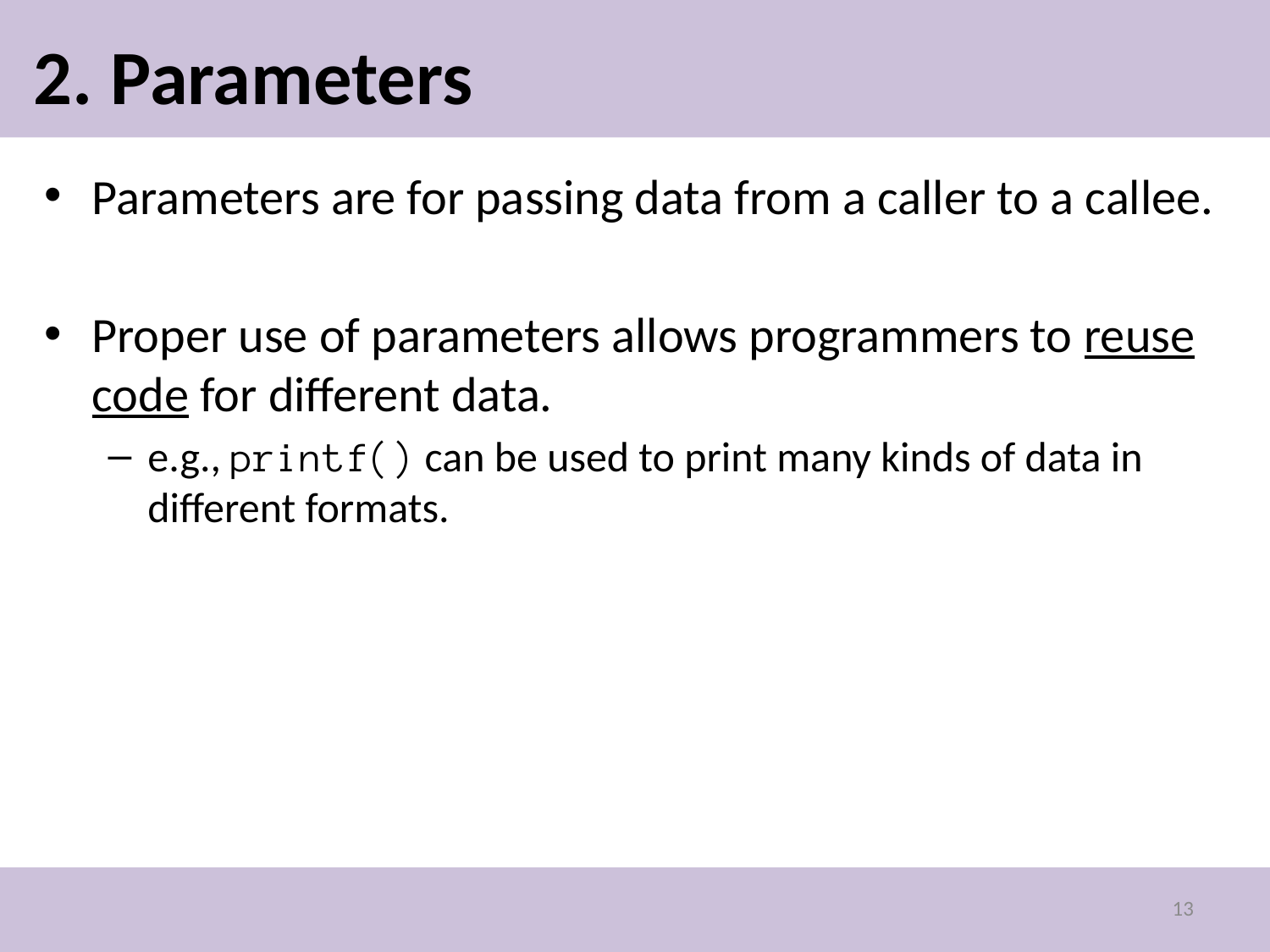

2. Parameters
Parameters are for passing data from a caller to a callee.

Proper use of parameters allows programmers to reuse code for different data.
e.g., printf() can be used to print many kinds of data in different formats.
13